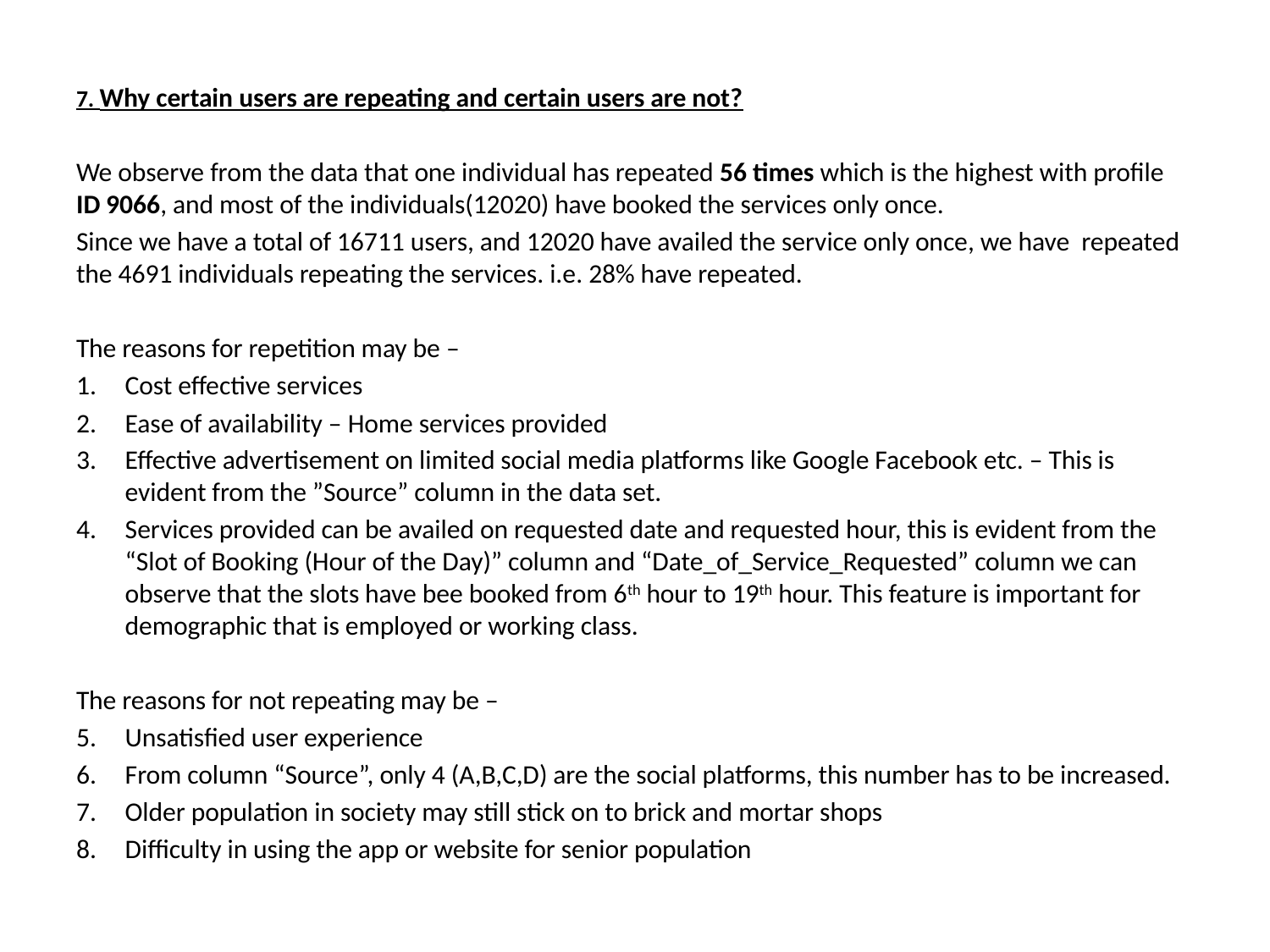

7. Why certain users are repeating and certain users are not?

We observe from the data that one individual has repeated 56 times which is the highest with profile ID 9066, and most of the individuals(12020) have booked the services only once.
Since we have a total of 16711 users, and 12020 have availed the service only once, we have  repeated the 4691 individuals repeating the services. i.e. 28% have repeated.

The reasons for repetition may be –
Cost effective services
Ease of availability – Home services provided
Effective advertisement on limited social media platforms like Google Facebook etc. – This is evident from the ”Source” column in the data set.
Services provided can be availed on requested date and requested hour, this is evident from the “Slot of Booking (Hour of the Day)” column and “Date_of_Service_Requested” column we can observe that the slots have bee booked from 6th hour to 19th hour. This feature is important for demographic that is employed or working class.

The reasons for not repeating may be –
Unsatisfied user experience
From column “Source”, only 4 (A,B,C,D) are the social platforms, this number has to be increased.
Older population in society may still stick on to brick and mortar shops
Difficulty in using the app or website for senior population